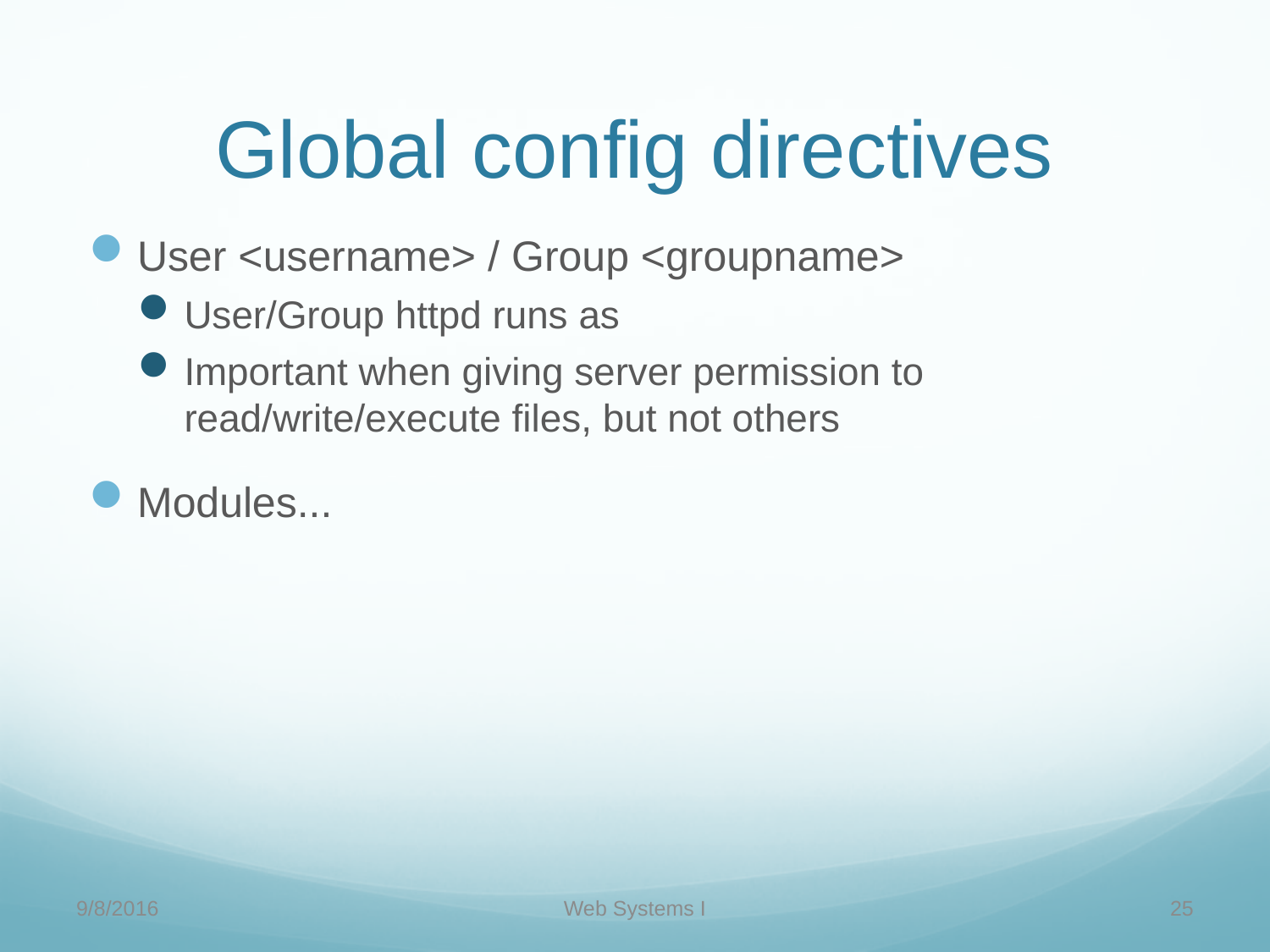

# Global config directives
User <username> / Group <groupname>
User/Group httpd runs as
Important when giving server permission to read/write/execute files, but not others
Modules...

9/8/2016
Web Systems I
25